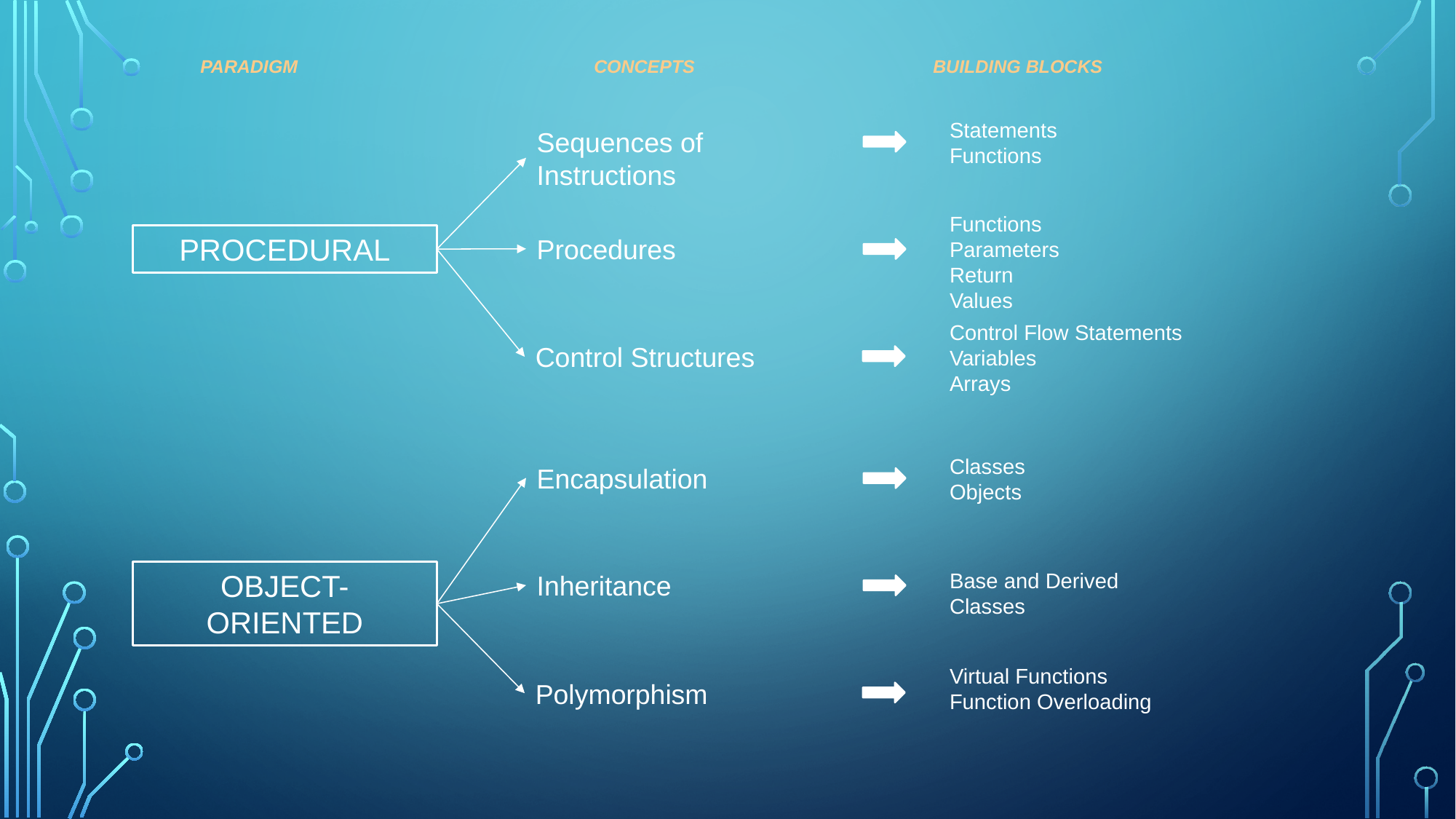

PARADIGM
CONCEPTS
BUILDING BLOCKS
Statements
Functions

Sequences of Instructions

Functions
Parameters
Return Values

PROCEDURAL
Procedures

Control Flow Statements
Variables
Arrays

Control Structures

Classes
Objects
Encapsulation

OBJECT-ORIENTED
Base and Derived Classes
Inheritance

Virtual Functions
Function Overloading
Polymorphism